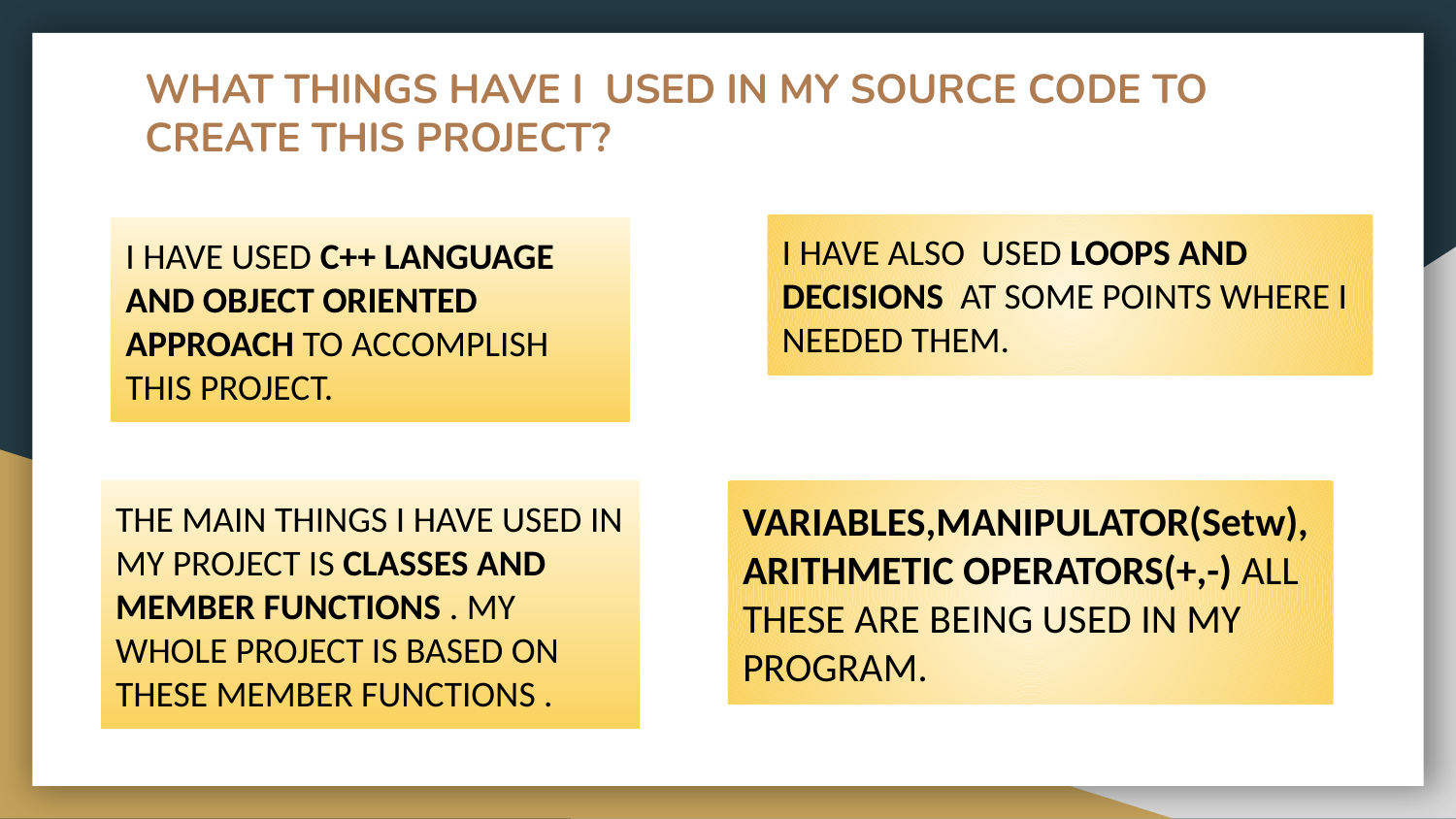

# WHAT THINGS HAVE I  USED IN MY SOURCE CODE TO CREATE THIS PROJECT?
I HAVE ALSO  USED LOOPS AND DECISIONS  AT SOME POINTS WHERE I NEEDED THEM.
I HAVE USED C++ LANGUAGE AND OBJECT ORIENTED APPROACH TO ACCOMPLISH THIS PROJECT.
THE MAIN THINGS I HAVE USED IN MY PROJECT IS CLASSES AND MEMBER FUNCTIONS . MY WHOLE PROJECT IS BASED ON THESE MEMBER FUNCTIONS .
VARIABLES,MANIPULATOR(Setw), ARITHMETIC OPERATORS(+,-) ALL THESE ARE BEING USED IN MY PROGRAM.